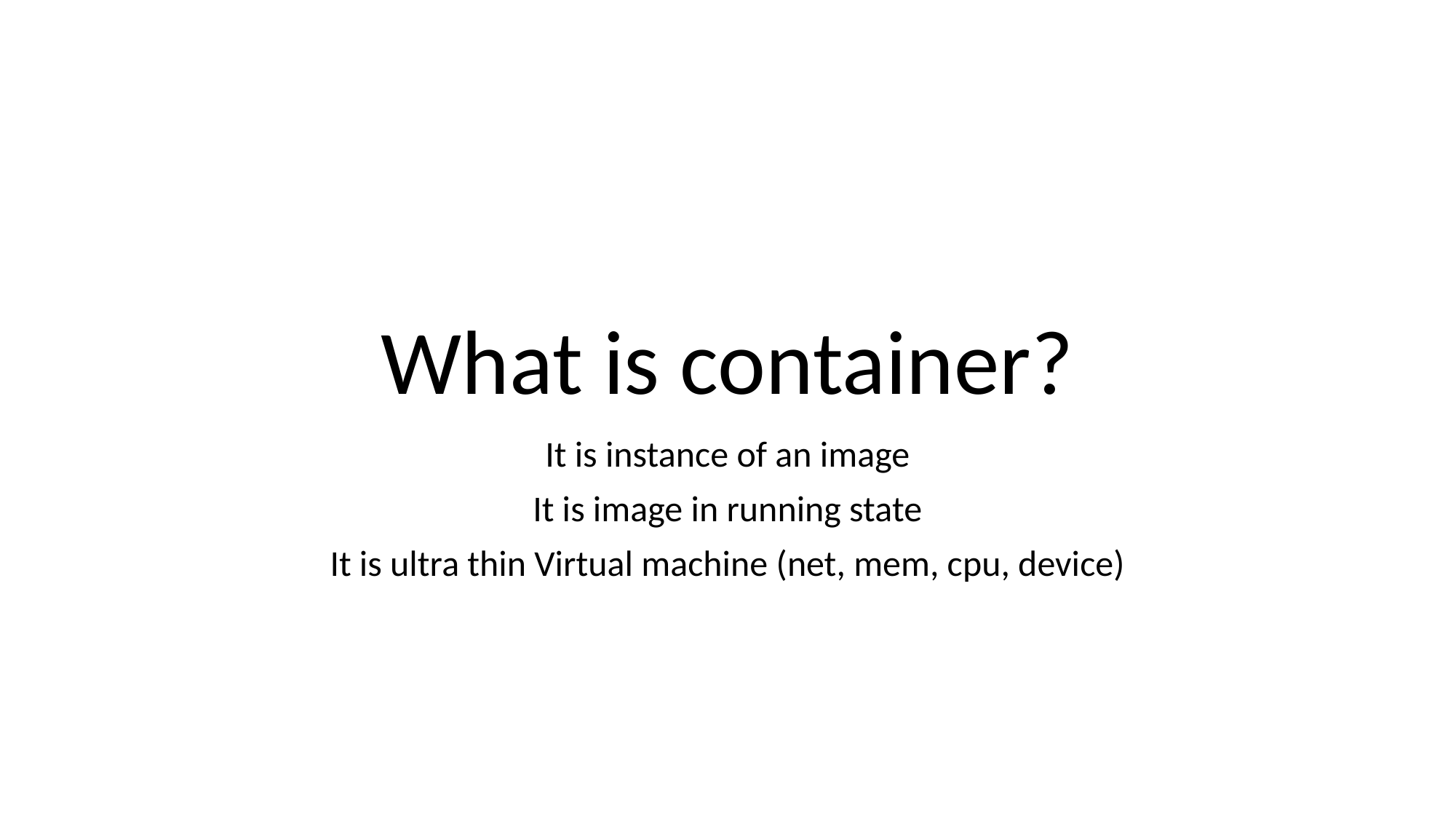

# What is container?
It is instance of an image
It is image in running state
It is ultra thin Virtual machine (net, mem, cpu, device)